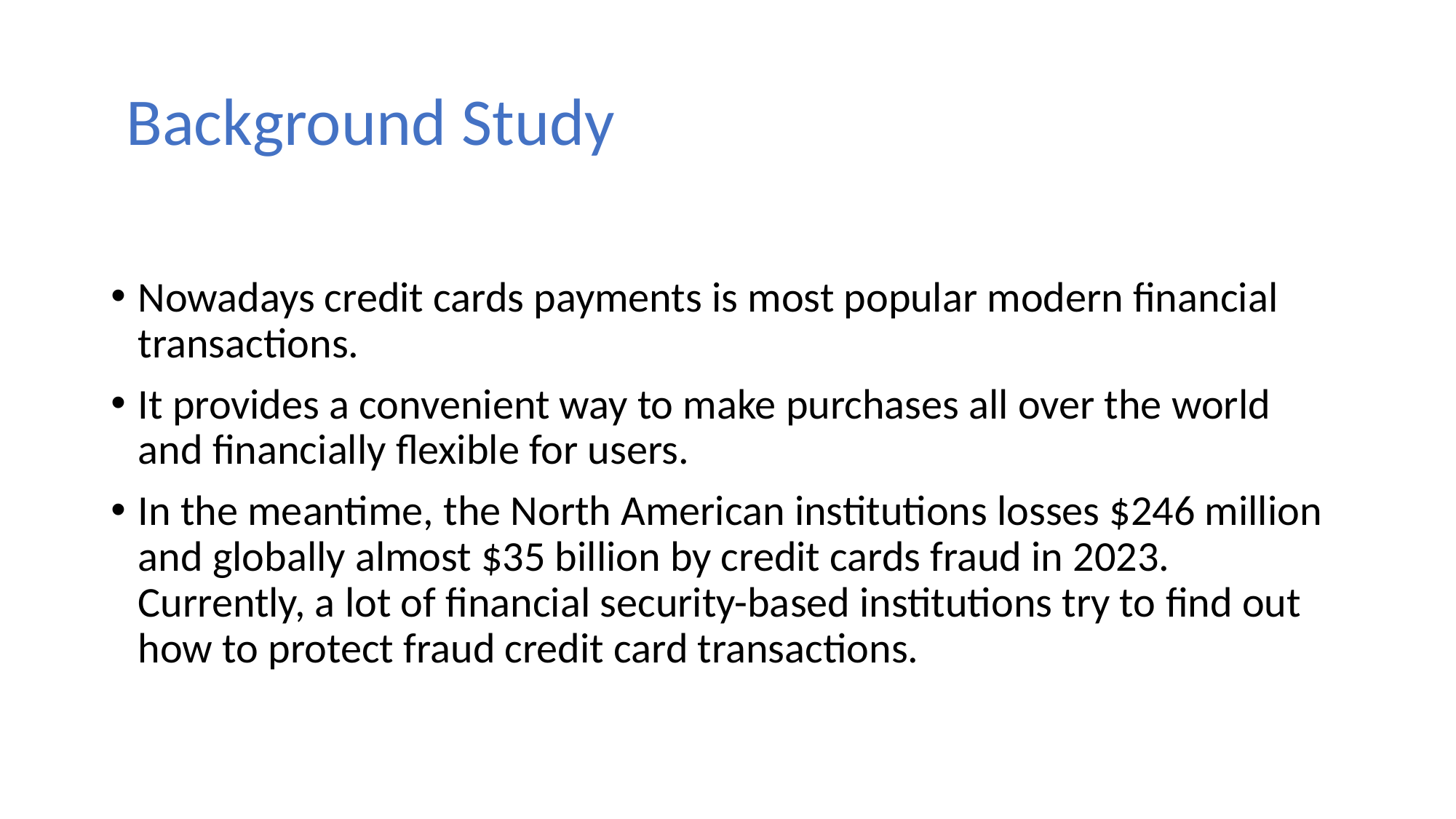

# Background Study
Nowadays credit cards payments is most popular modern financial transactions.
It provides a convenient way to make purchases all over the world and financially flexible for users.
In the meantime, the North American institutions losses $246 million and globally almost $35 billion by credit cards fraud in 2023. Currently, a lot of financial security-based institutions try to find out how to protect fraud credit card transactions.